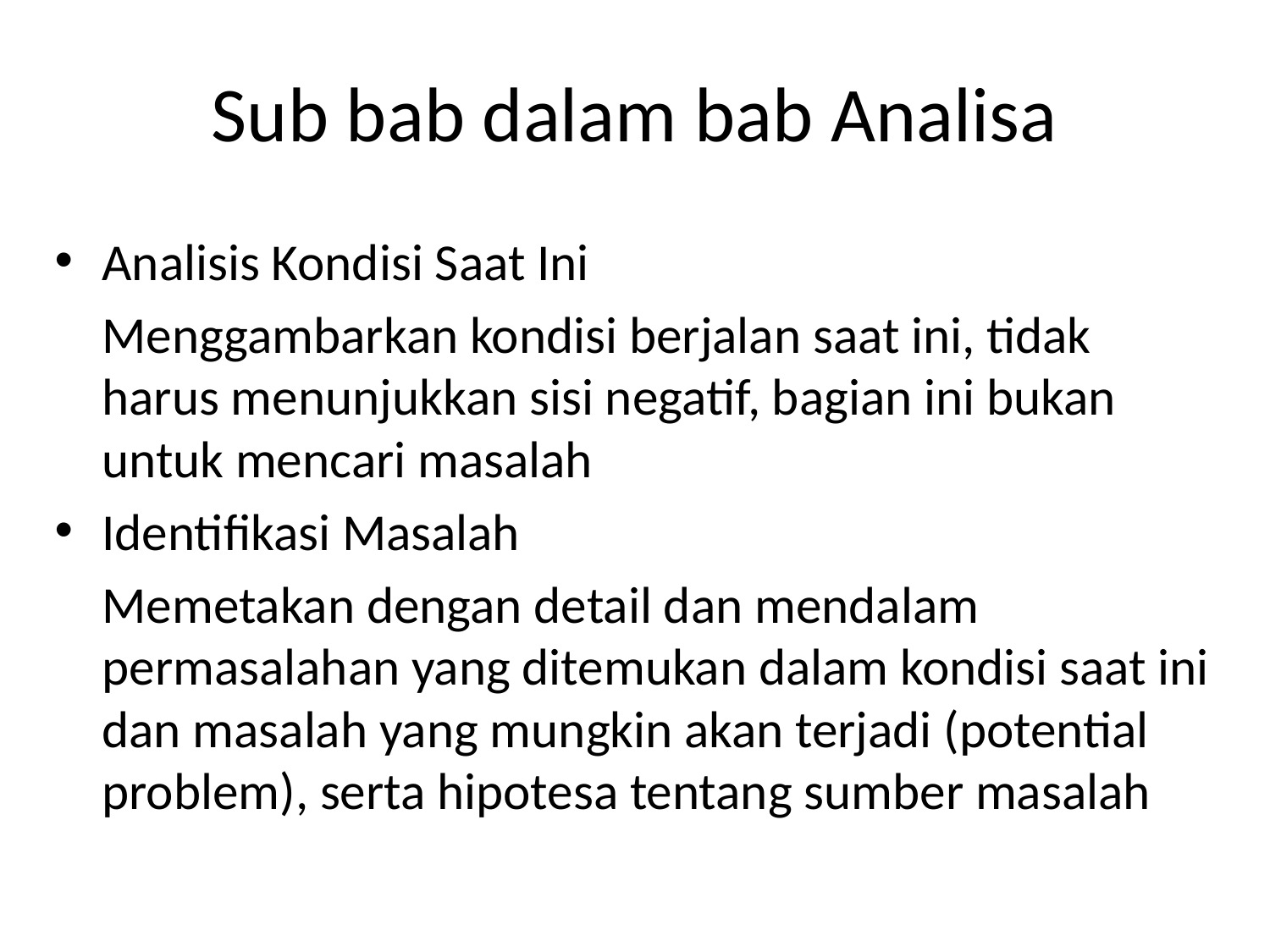

# Sub bab dalam bab Analisa
Analisis Kondisi Saat Ini
	Menggambarkan kondisi berjalan saat ini, tidak harus menunjukkan sisi negatif, bagian ini bukan untuk mencari masalah
Identifikasi Masalah
	Memetakan dengan detail dan mendalam permasalahan yang ditemukan dalam kondisi saat ini dan masalah yang mungkin akan terjadi (potential problem), serta hipotesa tentang sumber masalah